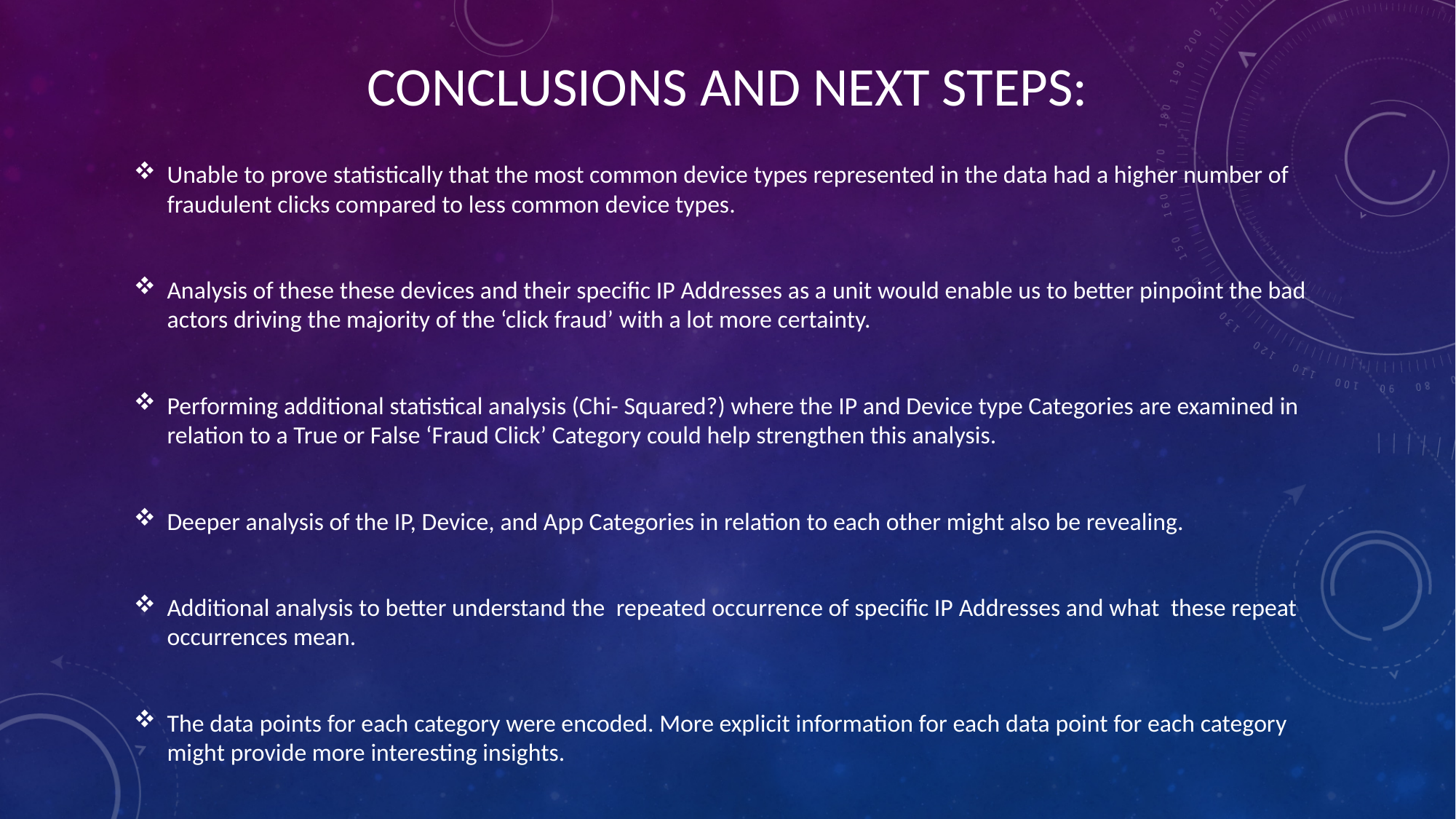

# Conclusions and Next steps:
Unable to prove statistically that the most common device types represented in the data had a higher number of fraudulent clicks compared to less common device types.

Analysis of these these devices and their specific IP Addresses as a unit would enable us to better pinpoint the bad actors driving the majority of the ‘click fraud’ with a lot more certainty.

Performing additional statistical analysis (Chi- Squared?) where the IP and Device type Categories are examined in relation to a True or False ‘Fraud Click’ Category could help strengthen this analysis.

Deeper analysis of the IP, Device, and App Categories in relation to each other might also be revealing.

Additional analysis to better understand the  repeated occurrence of specific IP Addresses and what  these repeat occurrences mean.

The data points for each category were encoded. More explicit information for each data point for each category might provide more interesting insights.